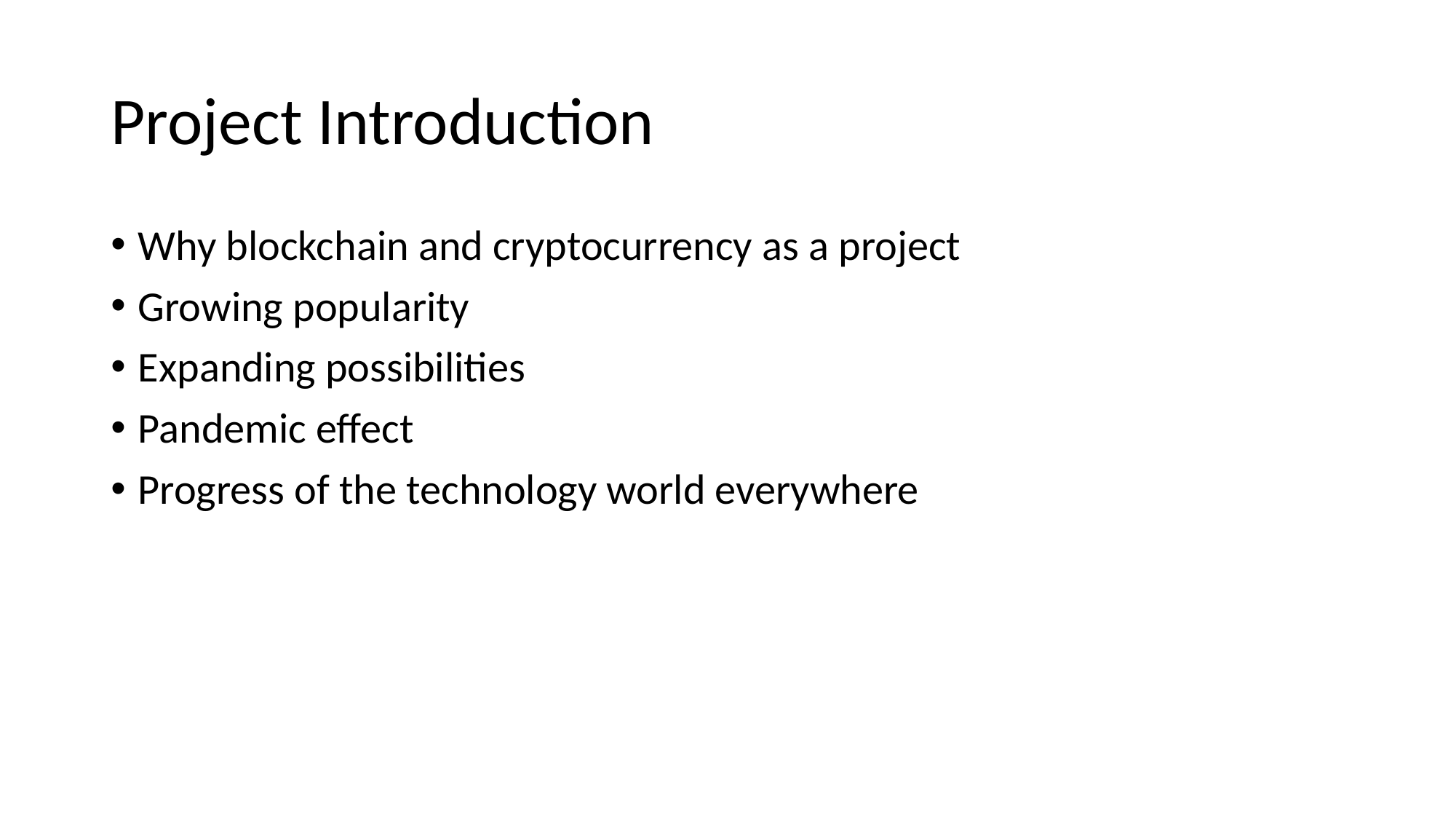

# Project Introduction
Why blockchain and cryptocurrency as a project
Growing popularity
Expanding possibilities
Pandemic effect
Progress of the technology world everywhere